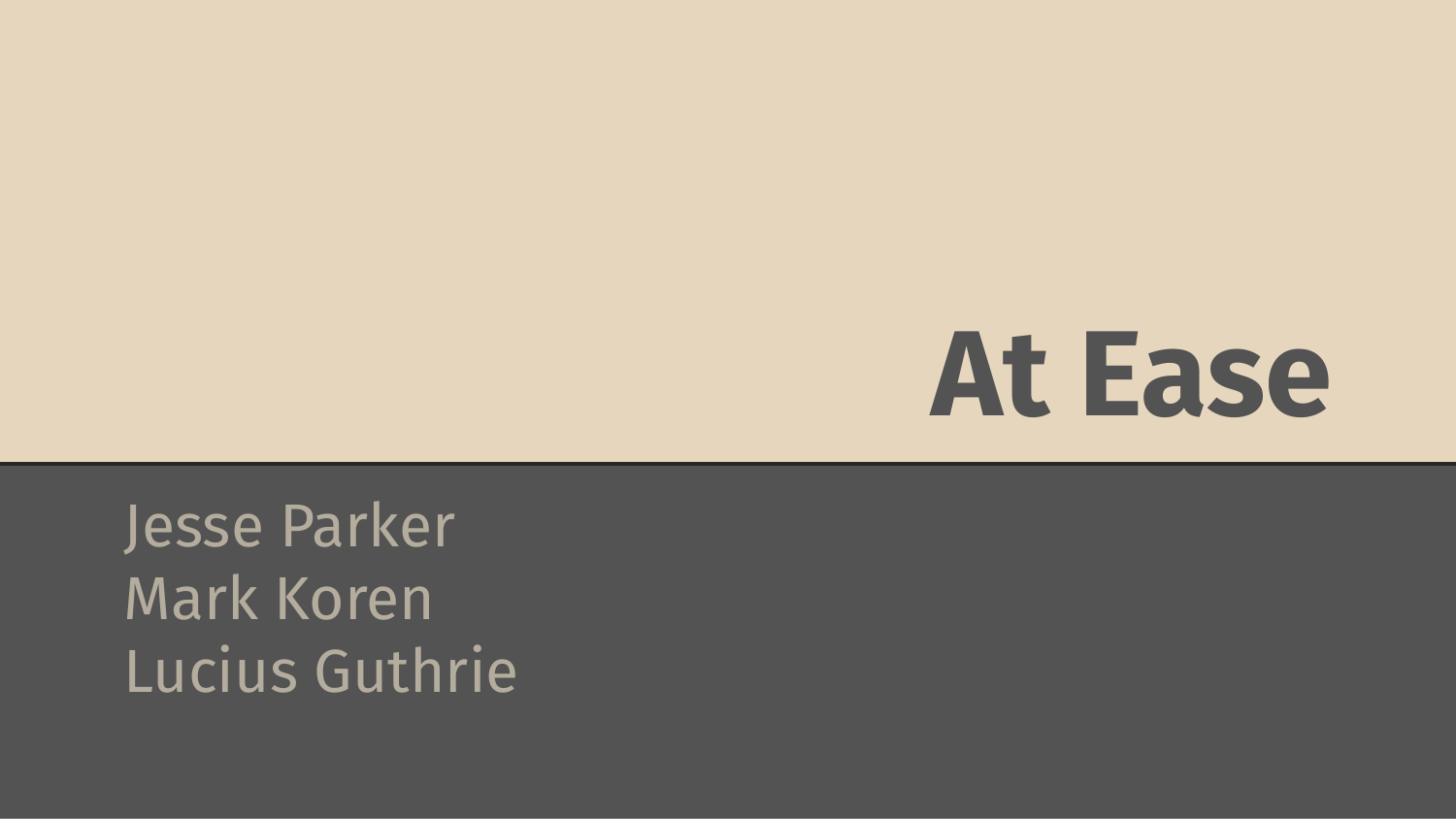

# At Ease
Jesse Parker
Mark Koren
Lucius Guthrie